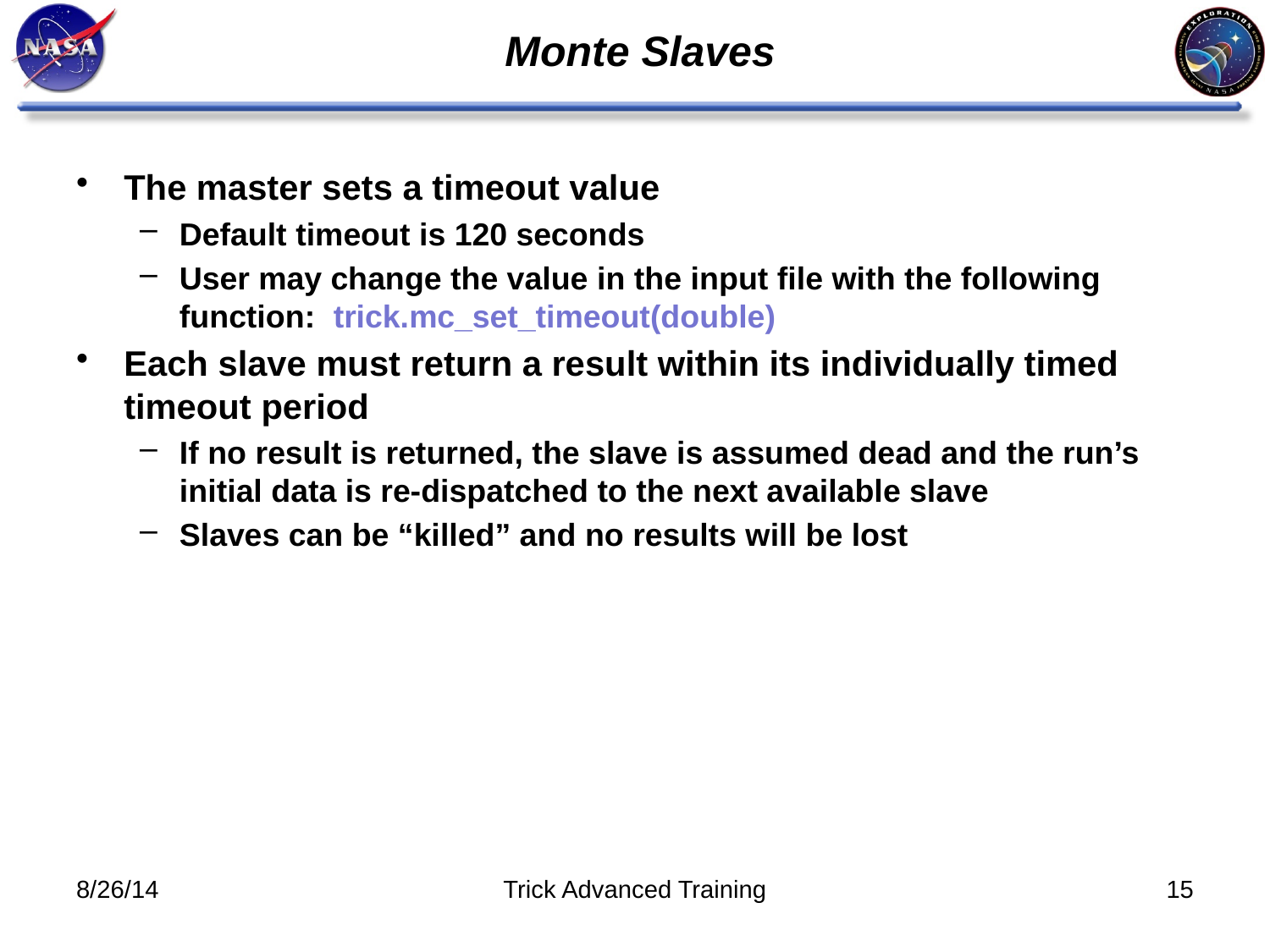

# Monte Slaves
The master sets a timeout value
Default timeout is 120 seconds
User may change the value in the input file with the following function:  trick.mc_set_timeout(double)
Each slave must return a result within its individually timed timeout period
If no result is returned, the slave is assumed dead and the run’s initial data is re-dispatched to the next available slave
Slaves can be “killed” and no results will be lost

8/26/14
Trick Advanced Training
15